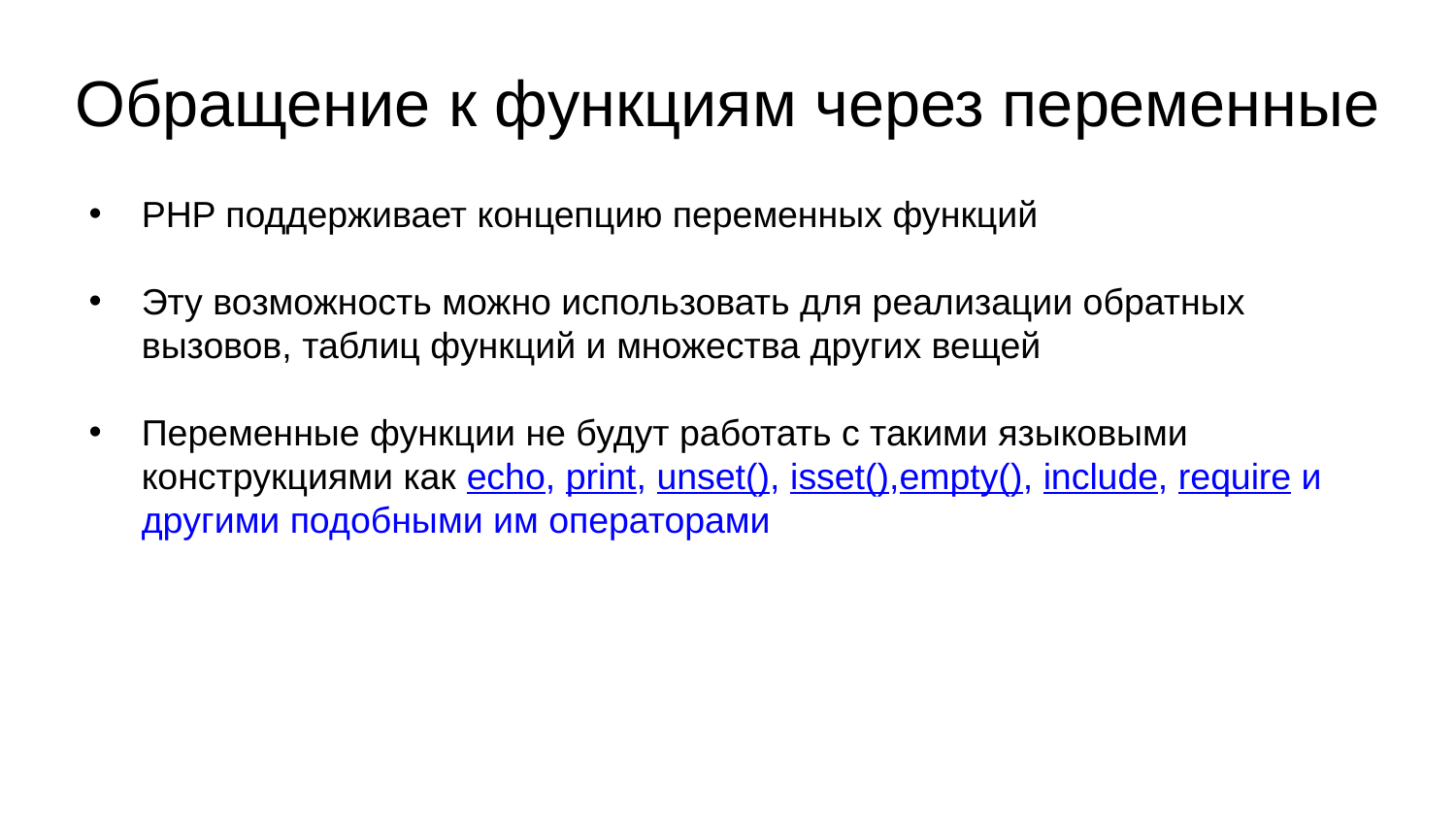

Обращение к функциям через переменные
PHP поддерживает концепцию переменных функций

Эту возможность можно использовать для реализации обратных вызовов, таблиц функций и множества других вещей

Переменные функции не будут работать с такими языковыми конструкциями как echo, print, unset(), isset(),empty(), include, require и другими подобными им операторами